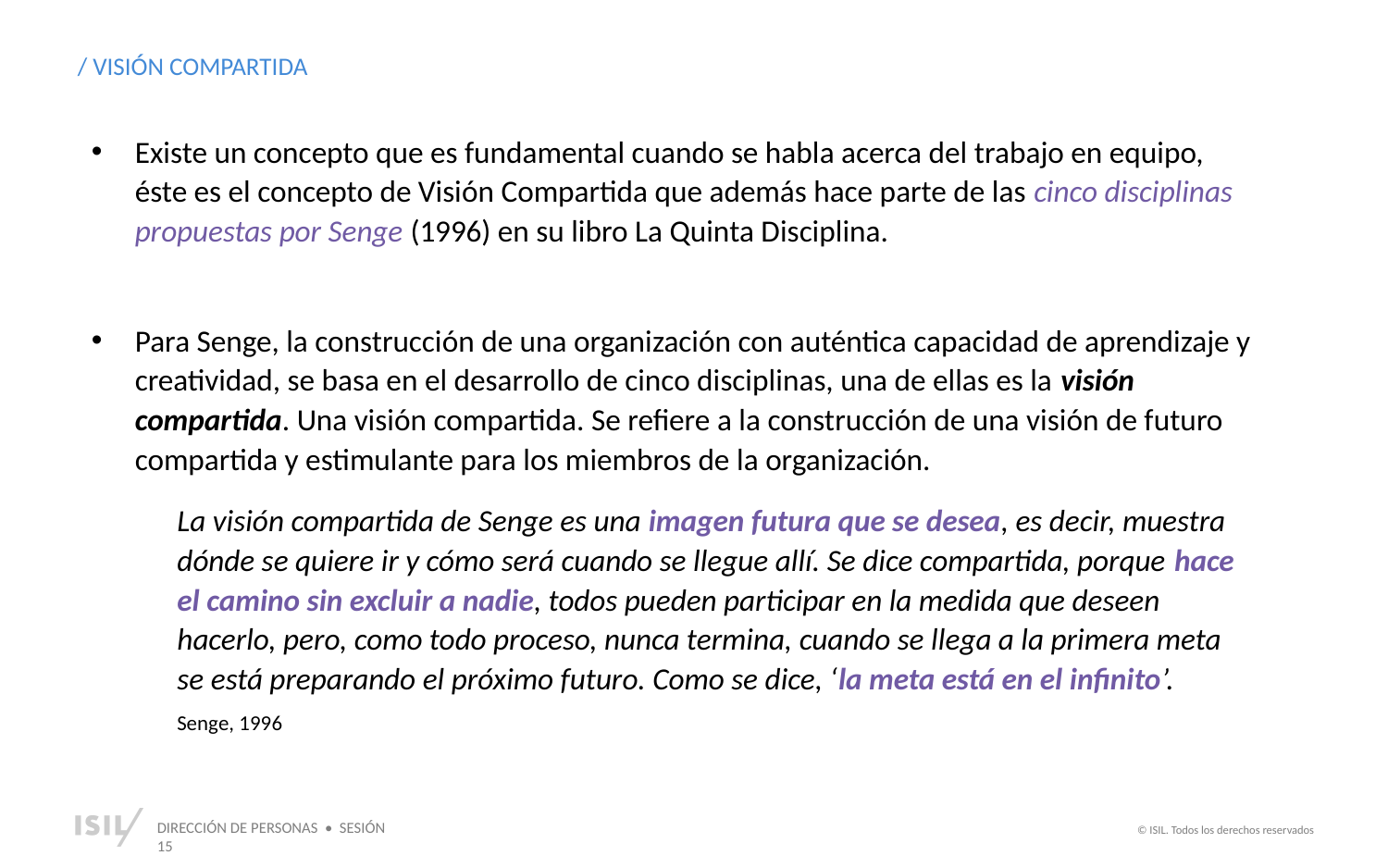

/ VISIÓN COMPARTIDA
Existe un concepto que es fundamental cuando se habla acerca del trabajo en equipo, éste es el concepto de Visión Compartida que además hace parte de las cinco disciplinas propuestas por Senge (1996) en su libro La Quinta Disciplina.

Para Senge, la construcción de una organización con auténtica capacidad de aprendizaje y creatividad, se basa en el desarrollo de cinco disciplinas, una de ellas es la visión compartida. Una visión compartida. Se refiere a la construcción de una visión de futuro compartida y estimulante para los miembros de la organización.
La visión compartida de Senge es una imagen futura que se desea, es decir, muestra dónde se quiere ir y cómo será cuando se llegue allí. Se dice compartida, porque hace el camino sin excluir a nadie, todos pueden participar en la medida que deseen hacerlo, pero, como todo proceso, nunca termina, cuando se llega a la primera meta se está preparando el próximo futuro. Como se dice, ‘la meta está en el infinito’.
Senge, 1996